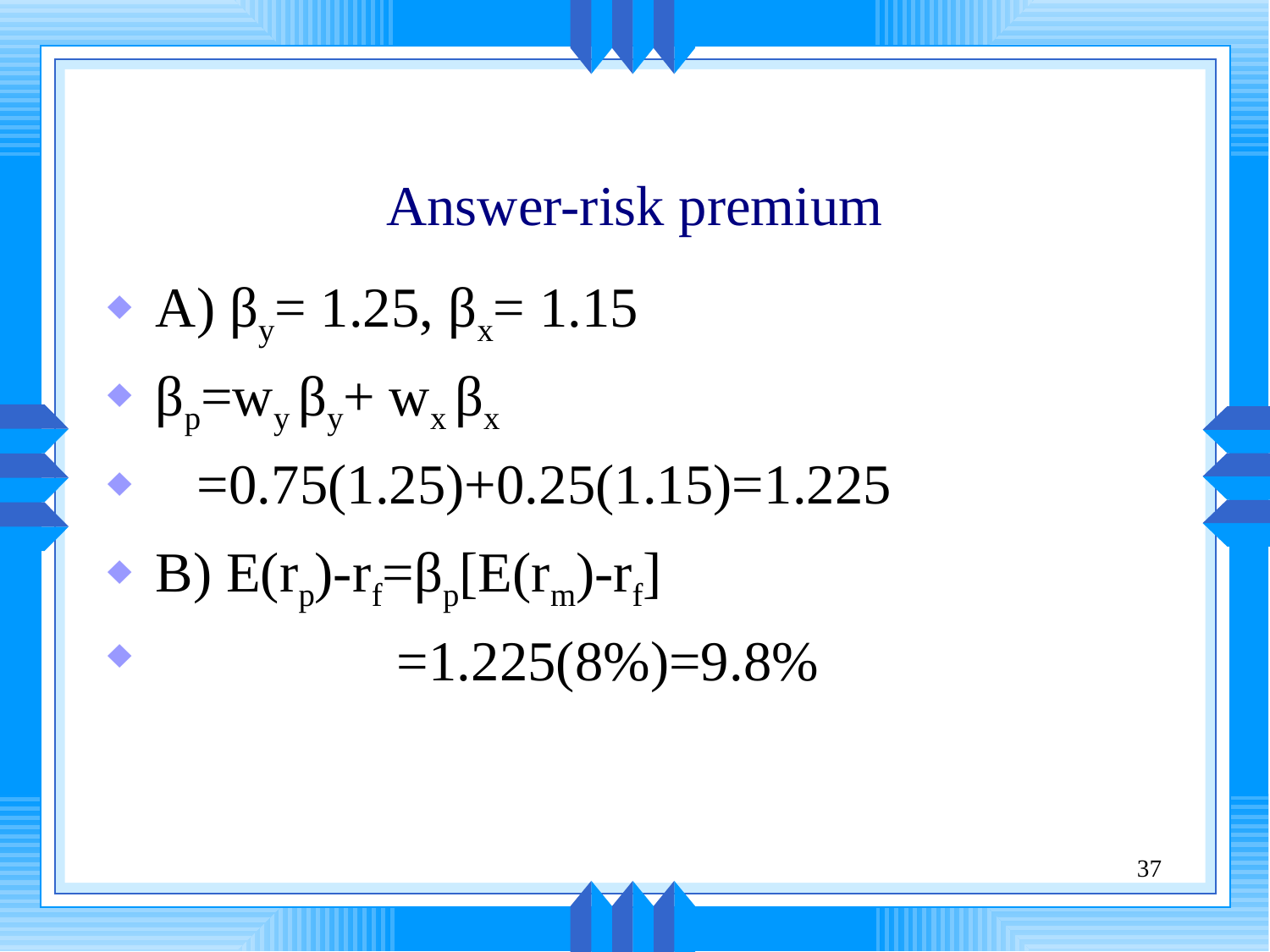

# Answer-risk premium
A) βy= 1.25, βx= 1.15
βp=wy βy+ wx βx
     =0.75(1.25)+0.25(1.15)=1.225
B) E(rp)-rf=βp[E(rm)-rf]
                 =1.225(8%)=9.8%

37